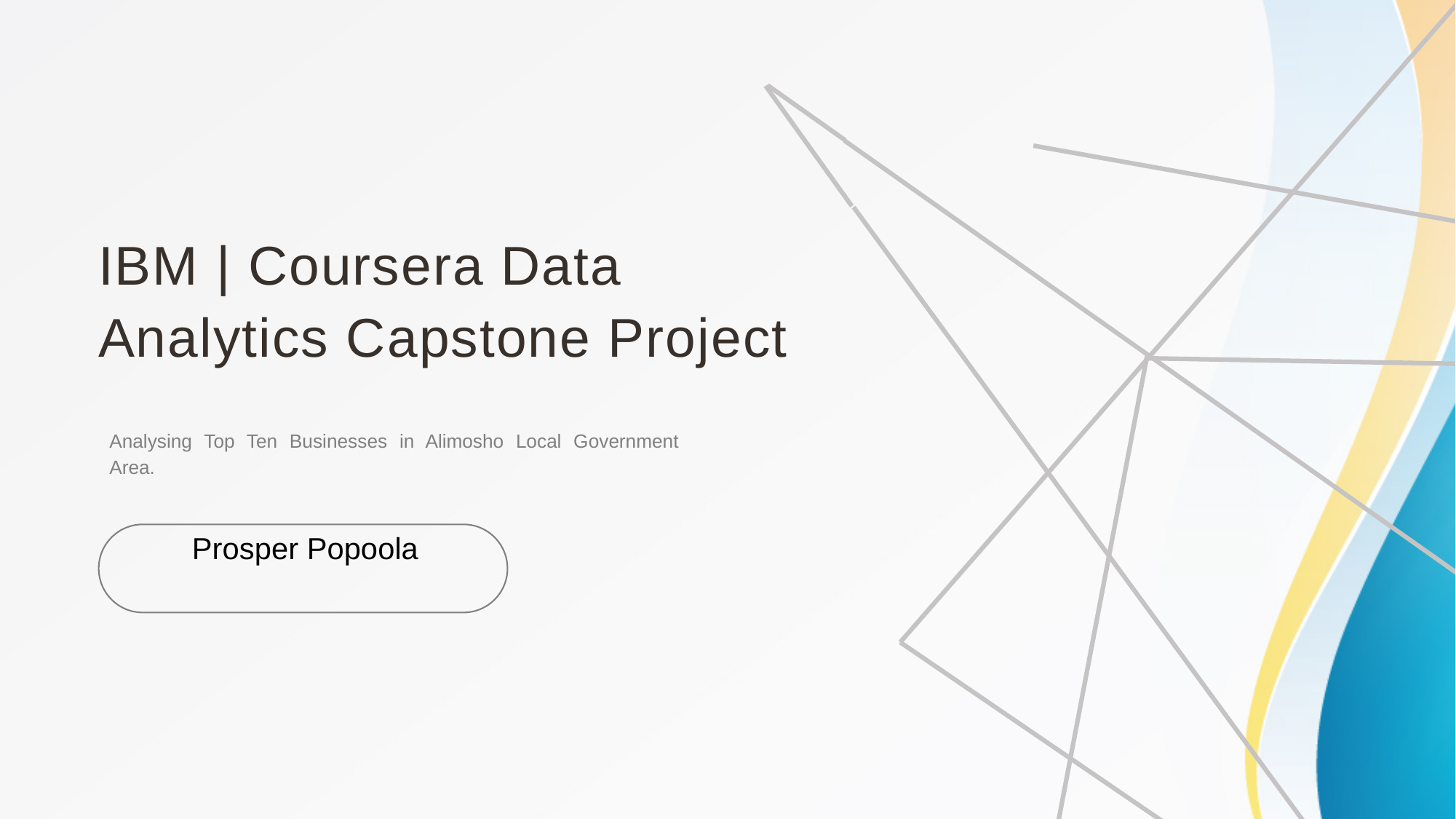

IBM | Coursera Data Analytics Capstone Project
Analysing Top Ten Businesses in Alimosho Local Government Area.
Prosper Popoola